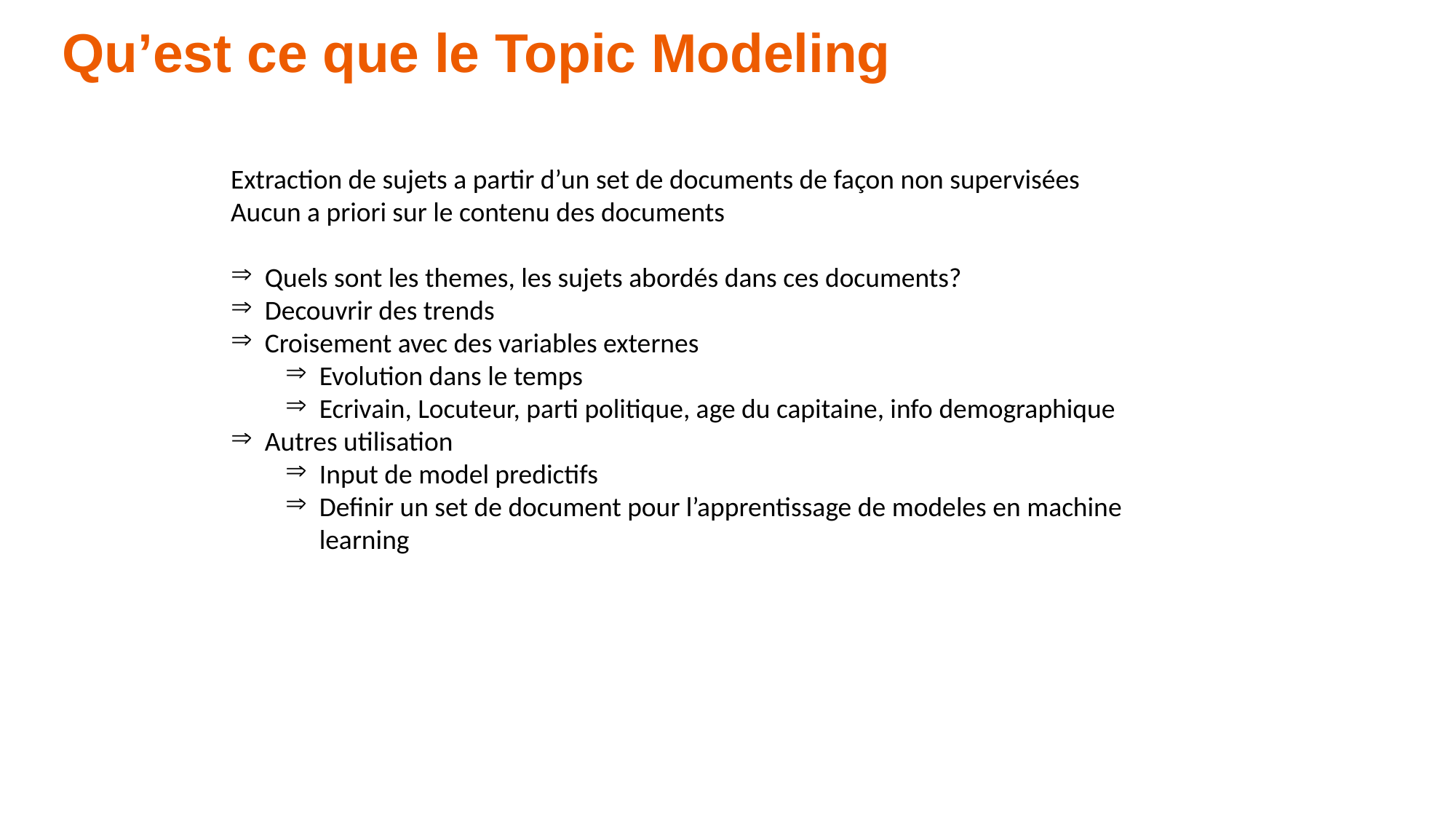

Qu’est ce que le Topic Modeling
Extraction de sujets a partir d’un set de documents de façon non supervisées
Aucun a priori sur le contenu des documents

Quels sont les themes, les sujets abordés dans ces documents?
Decouvrir des trends
Croisement avec des variables externes
Evolution dans le temps
Ecrivain, Locuteur, parti politique, age du capitaine, info demographique
Autres utilisation
Input de model predictifs
Definir un set de document pour l’apprentissage de modeles en machine learning